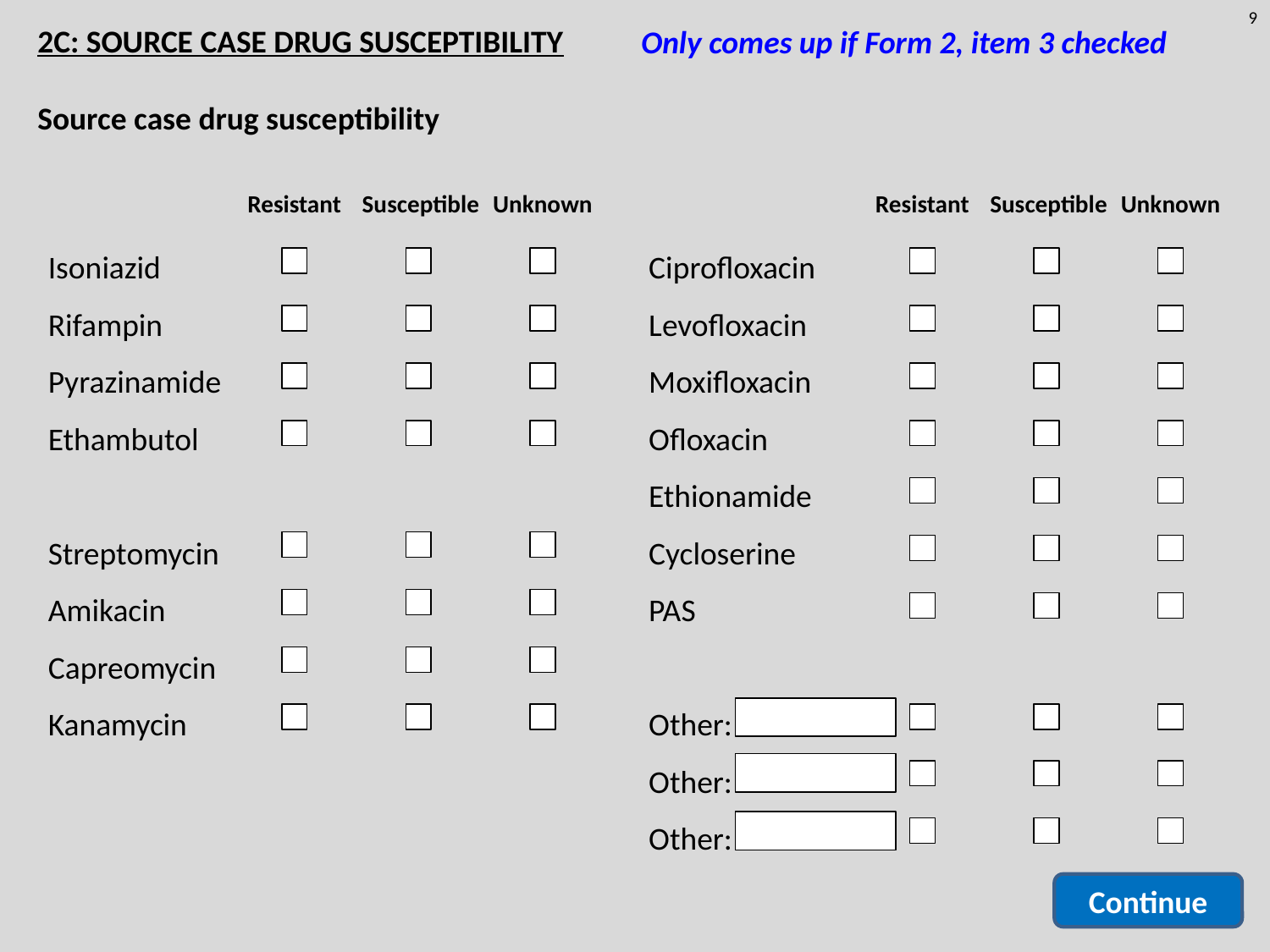

2C: SOURCE CASE DRUG SUSCEPTIBILITY
Only comes up if Form 2, item 3 checked
Source case drug susceptibility
Resistant
Susceptible
Unknown
Resistant
Susceptible
Unknown
Isoniazid
Rifampin
Pyrazinamide
Ethambutol

Streptomycin
Amikacin
Capreomycin
Kanamycin
Ciprofloxacin
Levofloxacin
Moxifloxacin
Ofloxacin
Ethionamide
Cycloserine
PAS

Other:
Other:
Other:

Continue